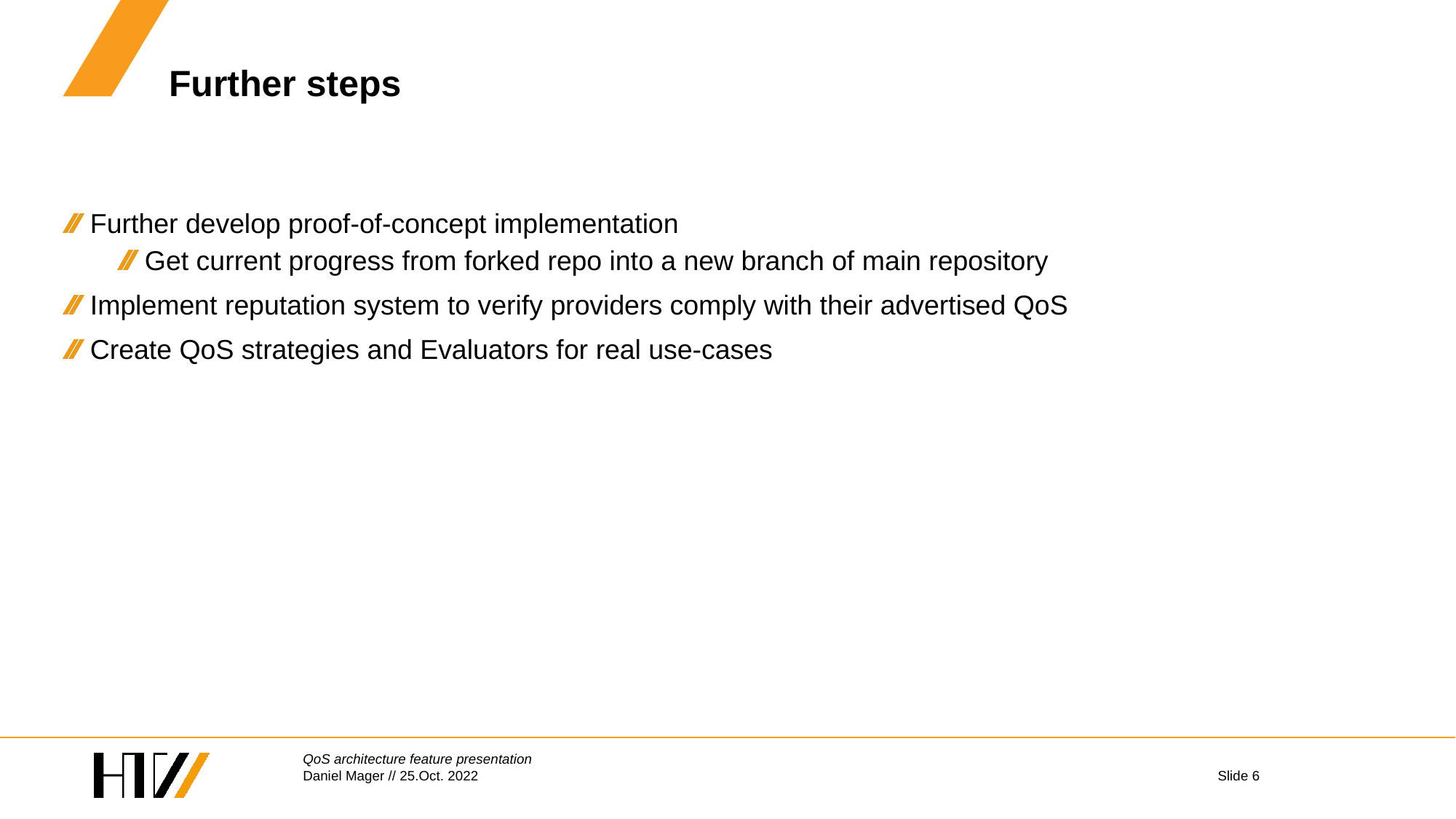

# Further steps
Further develop proof-of-concept implementation
Get current progress from forked repo into a new branch of main repository
Implement reputation system to verify providers comply with their advertised QoS
Create QoS strategies and Evaluators for real use-cases